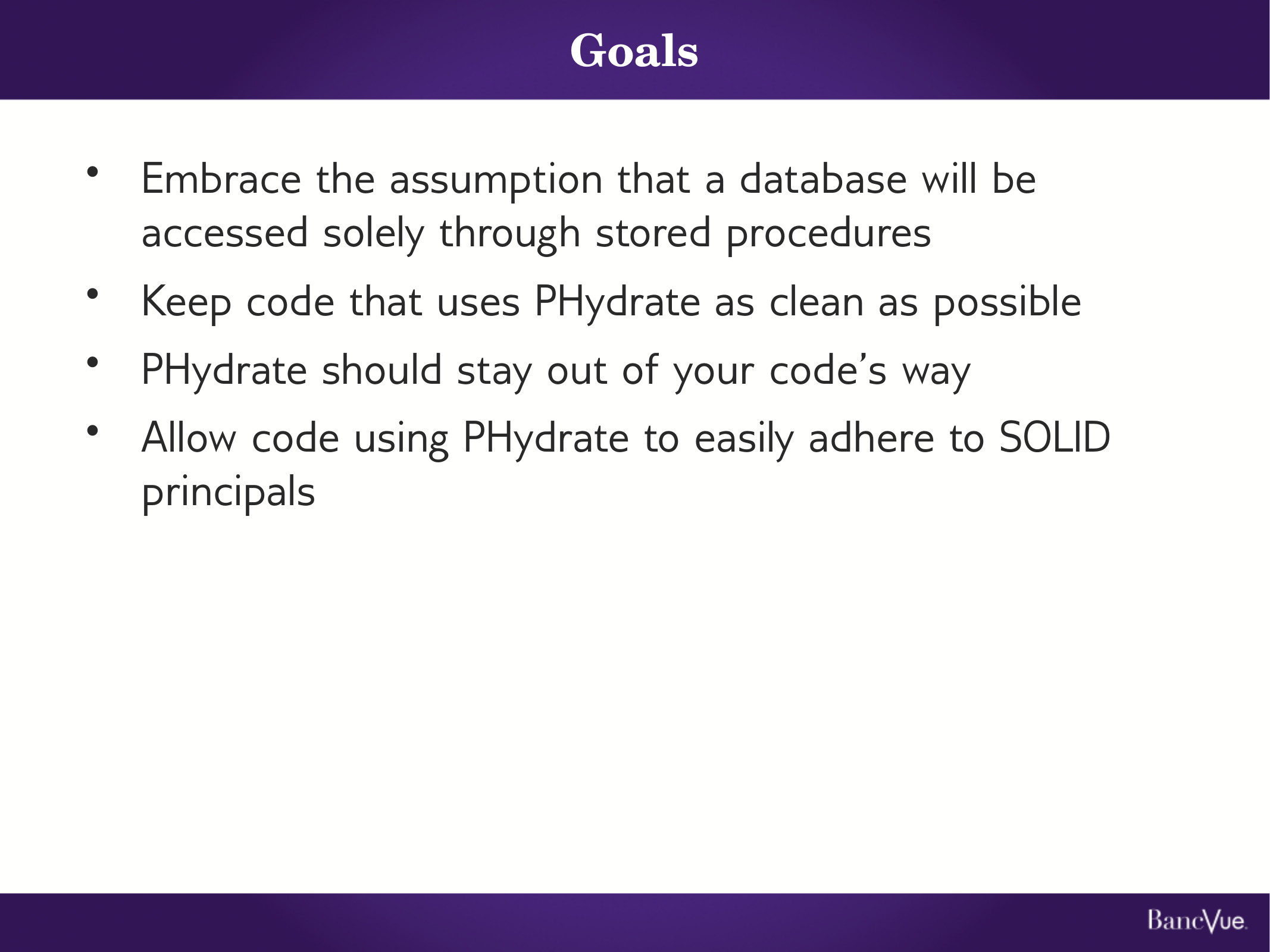

# Goals
Embrace the assumption that a database will be accessed solely through stored procedures
Keep code that uses PHydrate as clean as possible
PHydrate should stay out of your code’s way
Allow code using PHydrate to easily adhere to SOLID principals